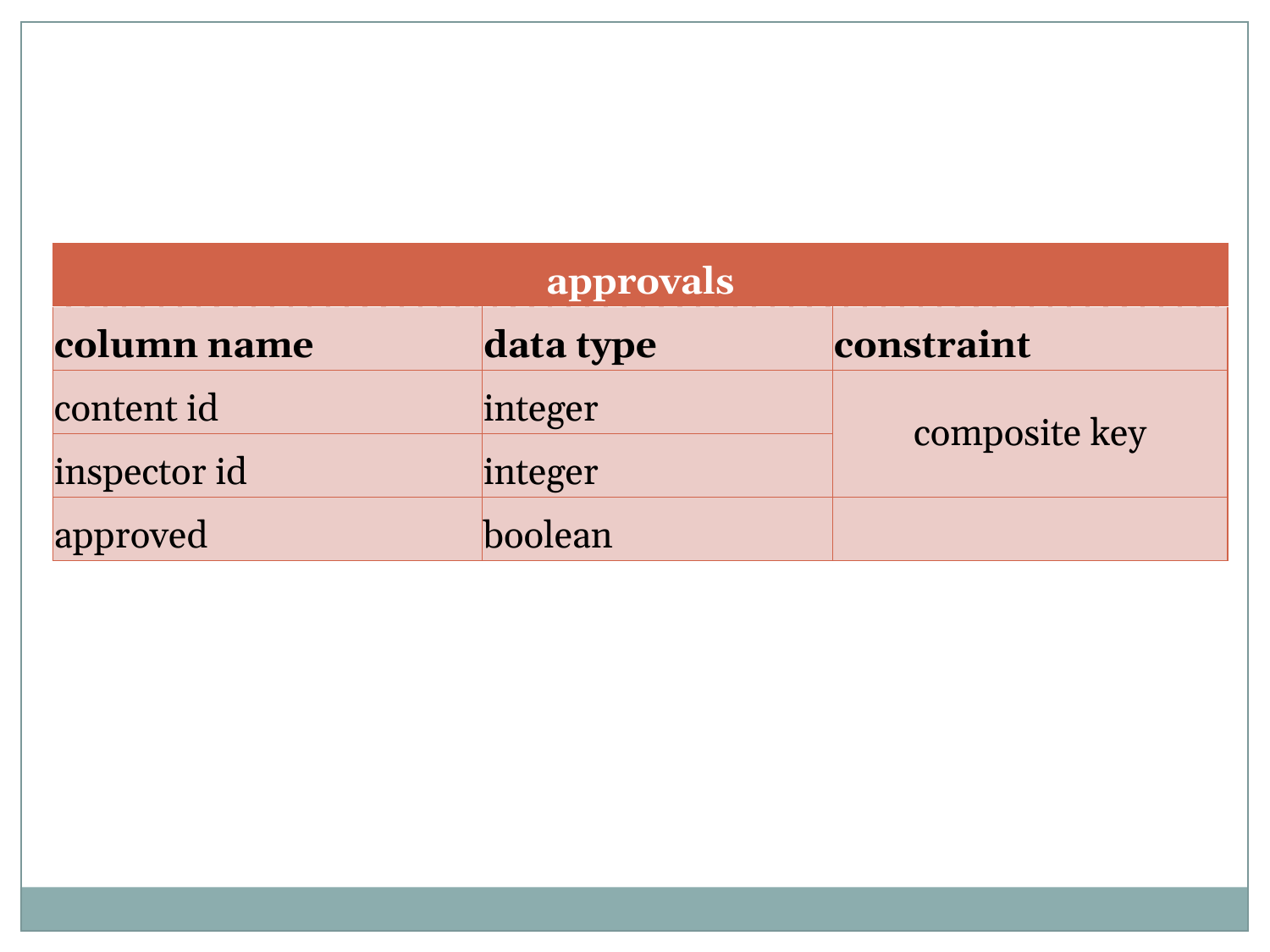

| approvals |  |  |
| --- | --- | --- |
| column name | data type | constraint |
| content id | integer | composite key |
| inspector id | integer |  |
| approved | boolean |  |